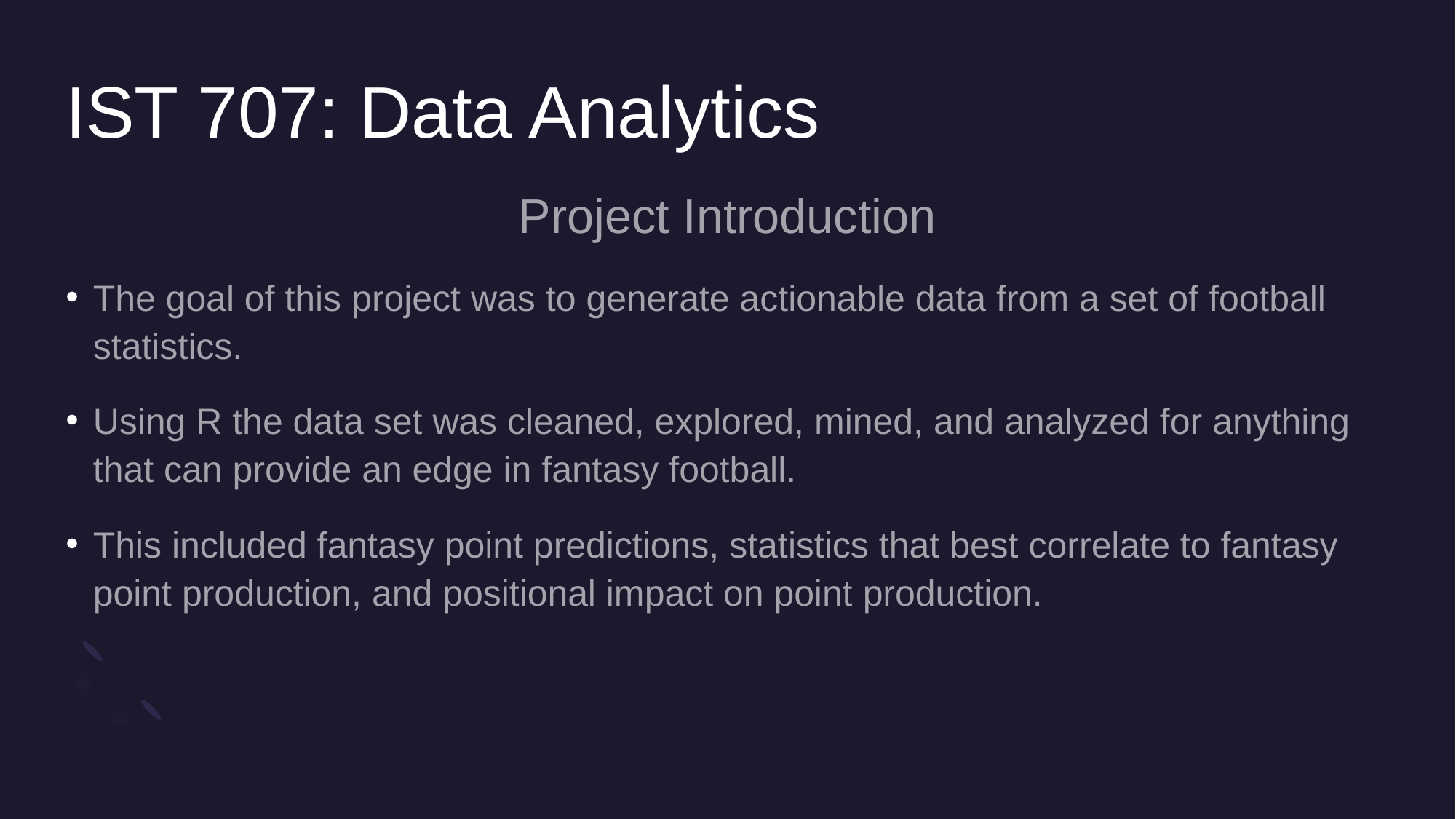

# IST 707: Data Analytics
Project Introduction
The goal of this project was to generate actionable data from a set of football statistics.
Using R the data set was cleaned, explored, mined, and analyzed for anything that can provide an edge in fantasy football.
This included fantasy point predictions, statistics that best correlate to fantasy point production, and positional impact on point production.